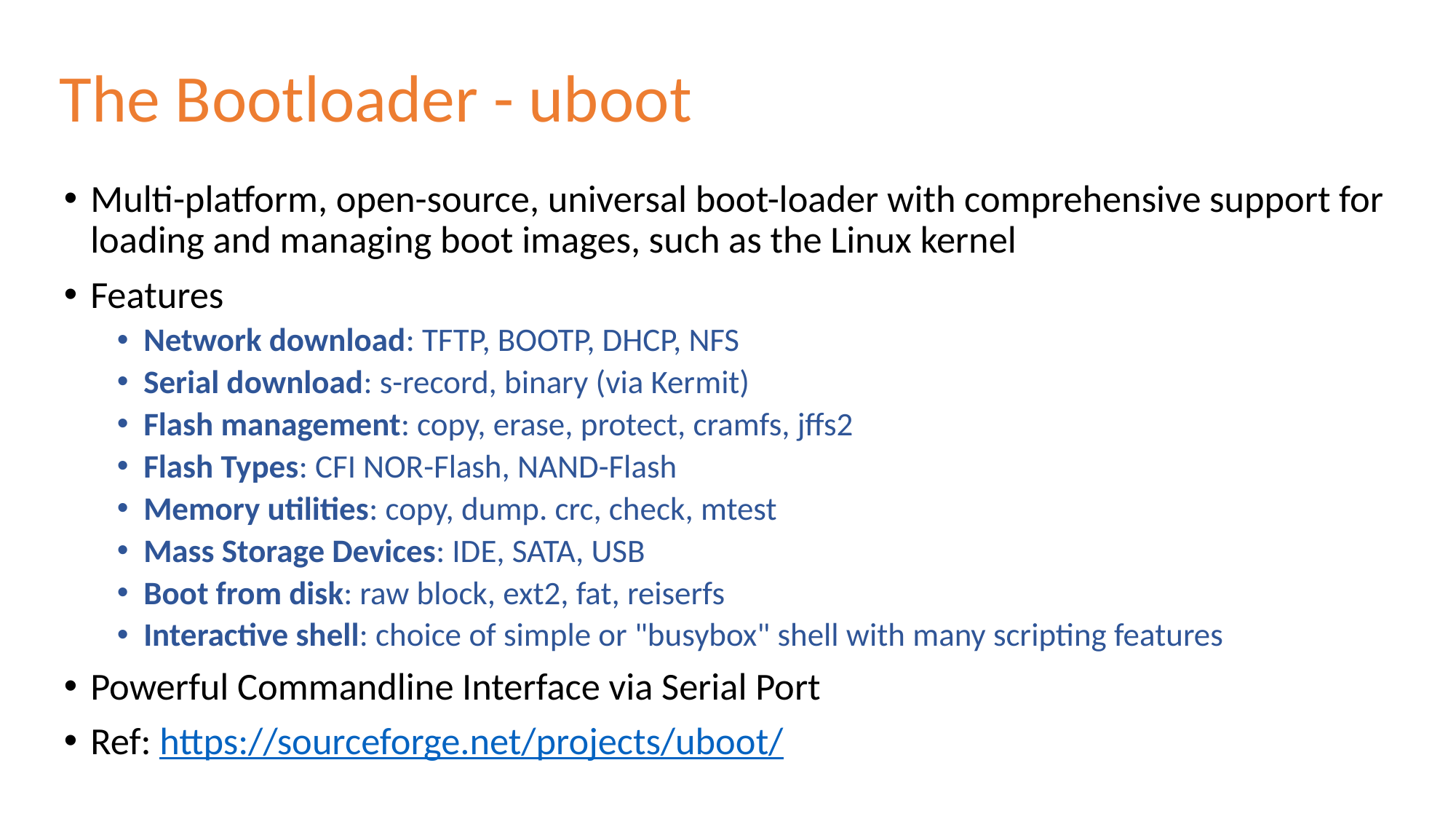

# The Bootloader - uboot
Multi-platform, open-source, universal boot-loader with comprehensive support for loading and managing boot images, such as the Linux kernel
Features
Network download: TFTP, BOOTP, DHCP, NFS
Serial download: s-record, binary (via Kermit)
Flash management: copy, erase, protect, cramfs, jffs2
Flash Types: CFI NOR-Flash, NAND-Flash
Memory utilities: copy, dump. crc, check, mtest
Mass Storage Devices: IDE, SATA, USB
Boot from disk: raw block, ext2, fat, reiserfs
Interactive shell: choice of simple or "busybox" shell with many scripting features
Powerful Commandline Interface via Serial Port
Ref: https://sourceforge.net/projects/uboot/